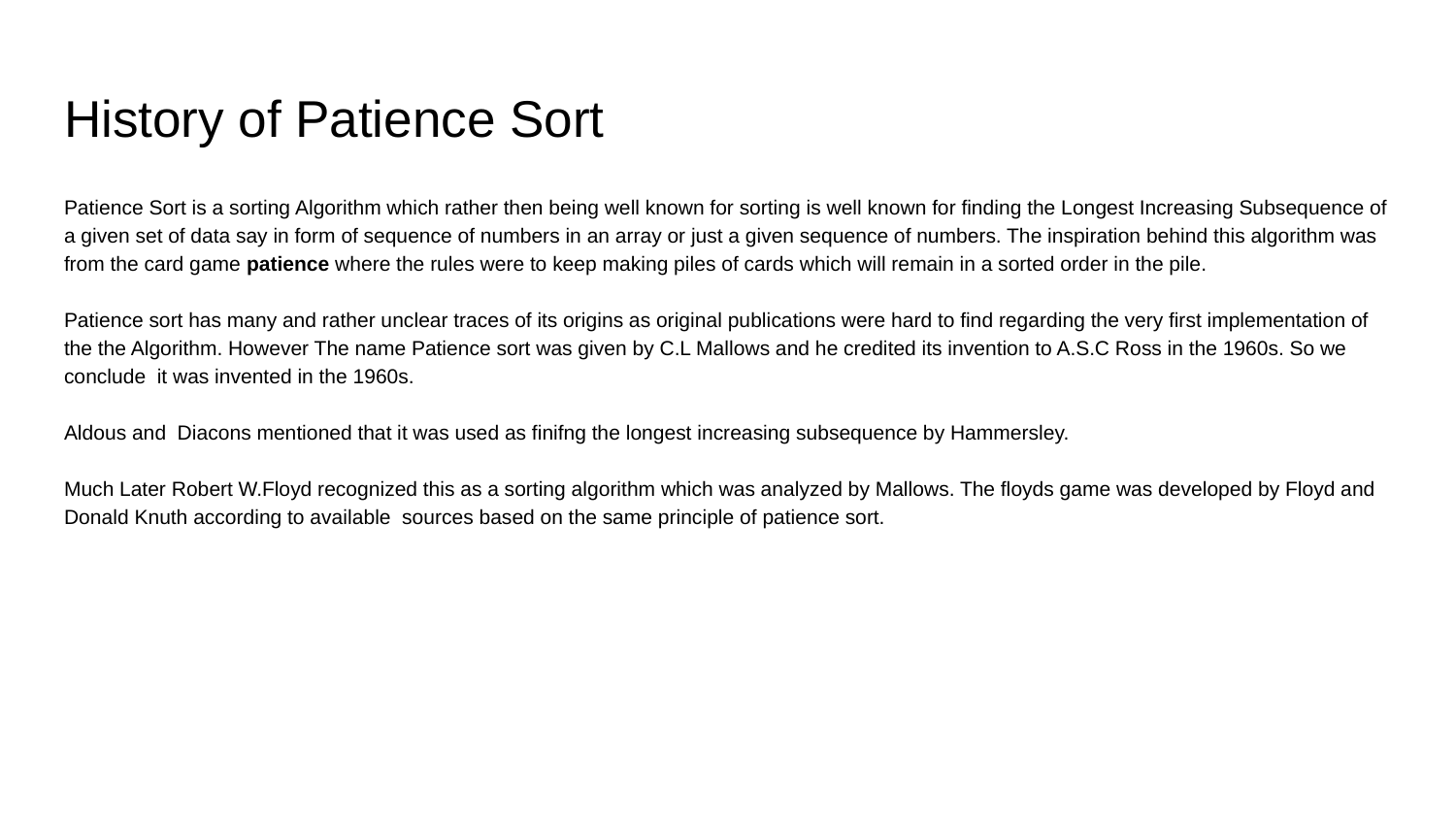

# History of Patience Sort
Patience Sort is a sorting Algorithm which rather then being well known for sorting is well known for finding the Longest Increasing Subsequence of a given set of data say in form of sequence of numbers in an array or just a given sequence of numbers. The inspiration behind this algorithm was from the card game patience where the rules were to keep making piles of cards which will remain in a sorted order in the pile.
Patience sort has many and rather unclear traces of its origins as original publications were hard to find regarding the very first implementation of the the Algorithm. However The name Patience sort was given by C.L Mallows and he credited its invention to A.S.C Ross in the 1960s. So we conclude  it was invented in the 1960s.
Aldous and  Diacons mentioned that it was used as finifng the longest increasing subsequence by Hammersley.
Much Later Robert W.Floyd recognized this as a sorting algorithm which was analyzed by Mallows. The floyds game was developed by Floyd and Donald Knuth according to available  sources based on the same principle of patience sort.